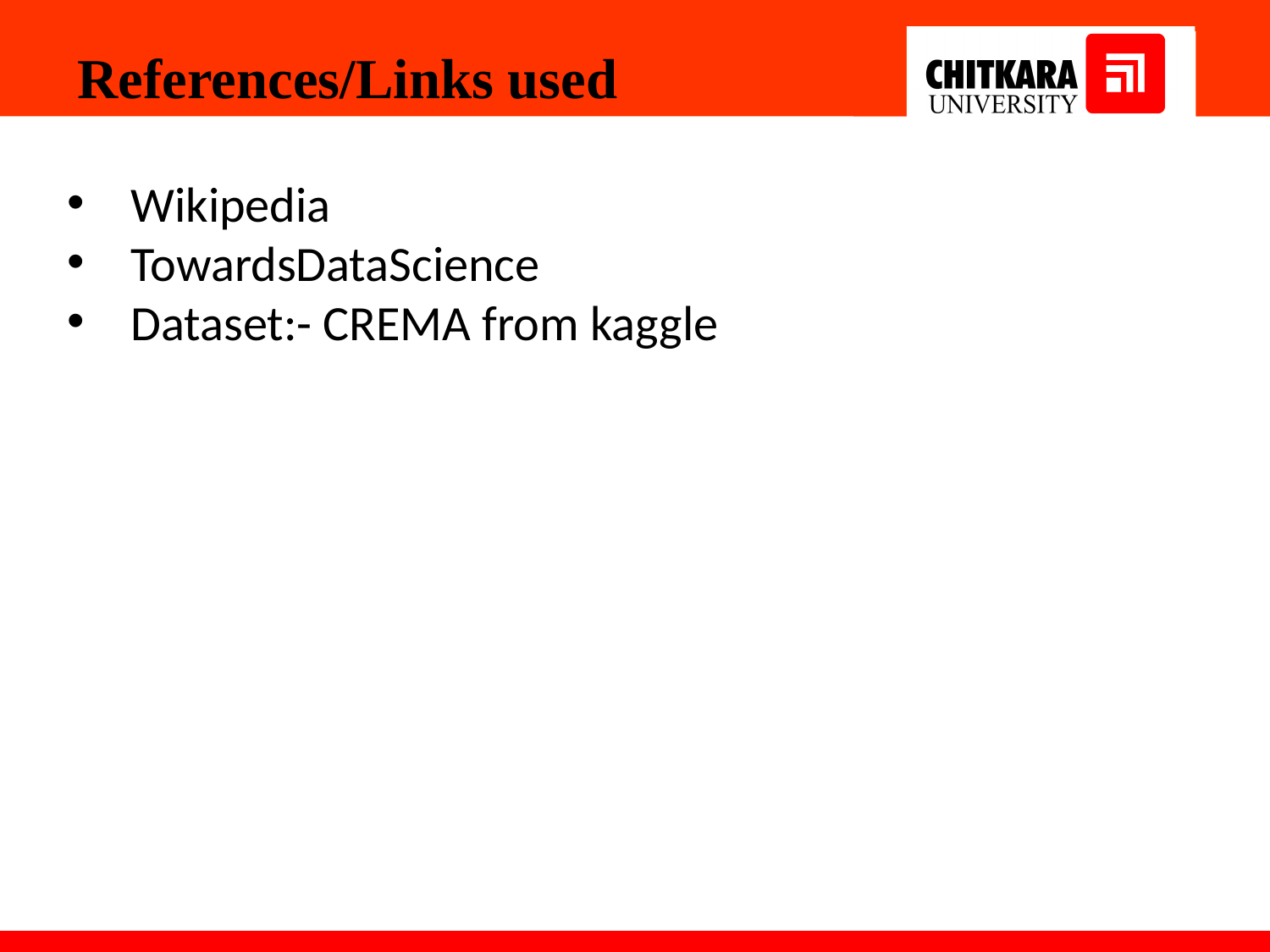

References/Links used
Wikipedia
TowardsDataScience
Dataset:- CREMA from kaggle